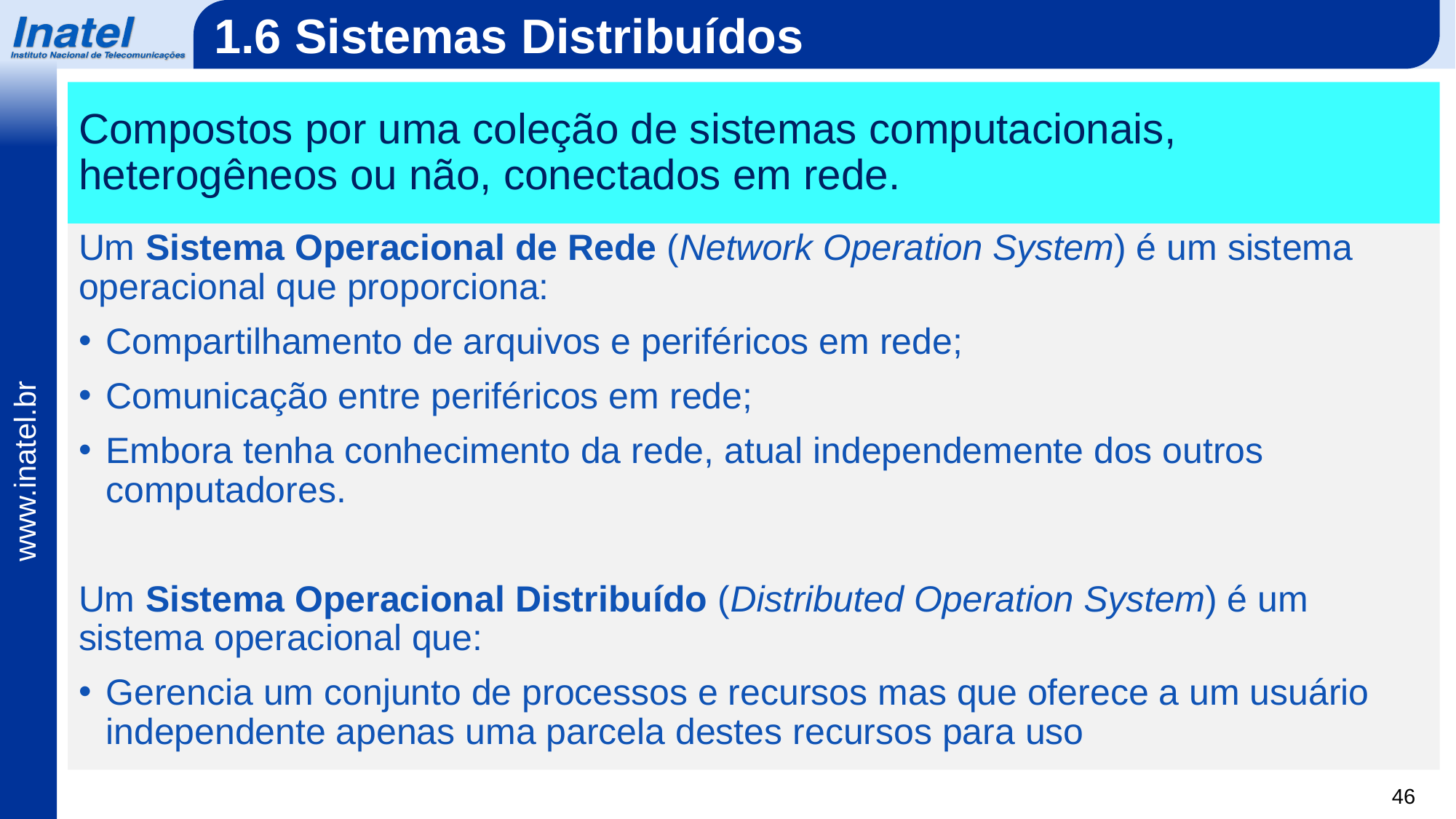

1.6 Sistemas Distribuídos
Compostos por uma coleção de sistemas computacionais, heterogêneos ou não, conectados em rede.
Um Sistema Operacional de Rede (Network Operation System) é um sistema operacional que proporciona:
Compartilhamento de arquivos e periféricos em rede;
Comunicação entre periféricos em rede;
Embora tenha conhecimento da rede, atual independemente dos outros computadores.

Um Sistema Operacional Distribuído (Distributed Operation System) é um sistema operacional que:
Gerencia um conjunto de processos e recursos mas que oferece a um usuário independente apenas uma parcela destes recursos para uso